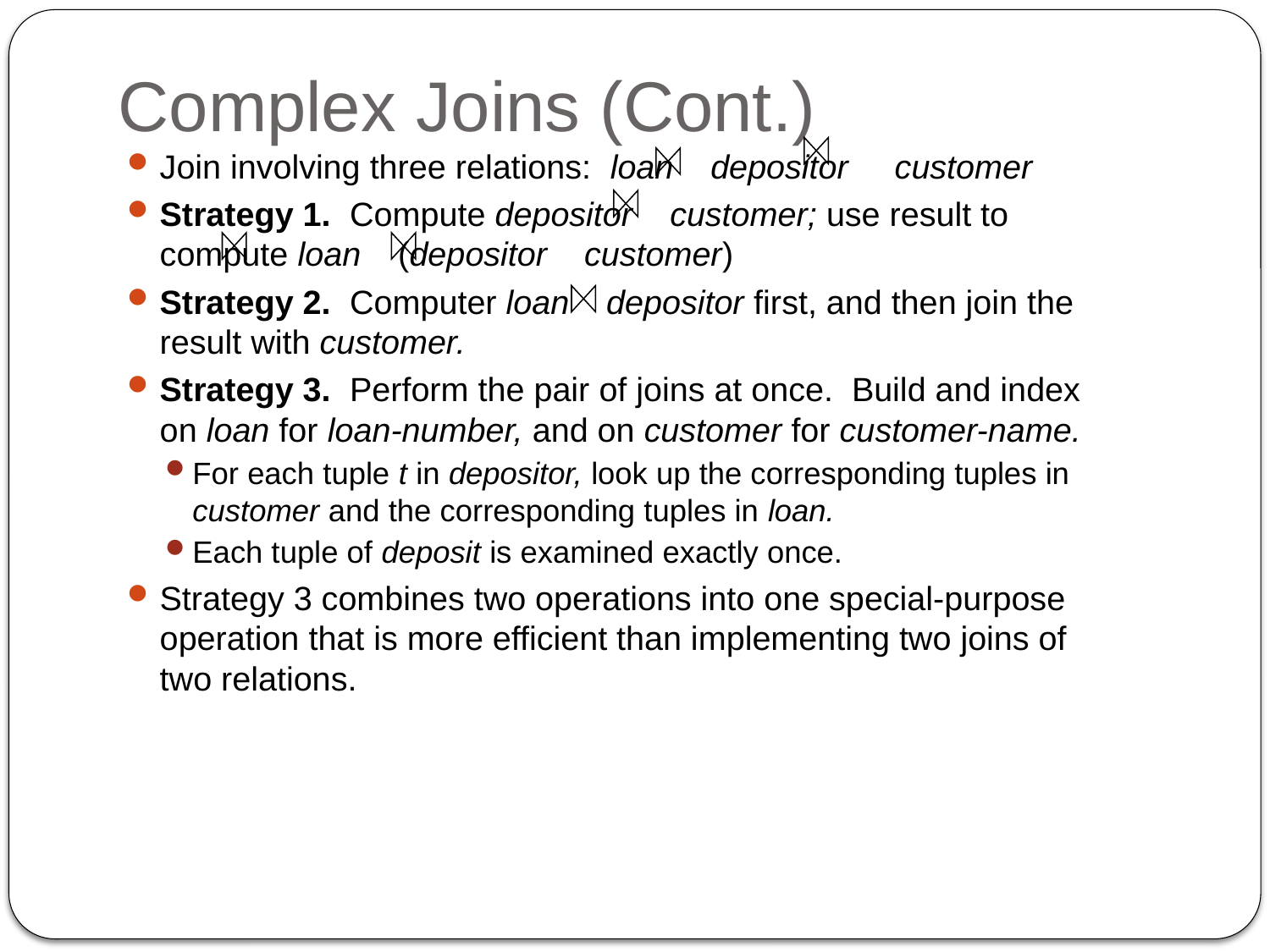

# Complex Joins (Cont.)

Join involving three relations:  loan    depositor     customer
Strategy 1.  Compute depositor    customer; use result to compute loan    (depositor    customer)
Strategy 2.  Computer loan    depositor first, and then join the result with customer.
Strategy 3.  Perform the pair of joins at once.  Build and index on loan for loan-number, and on customer for customer-name.
For each tuple t in depositor, look up the corresponding tuples in customer and the corresponding tuples in loan.
Each tuple of deposit is examined exactly once.
Strategy 3 combines two operations into one special-purpose operation that is more efficient than implementing two joins of two relations.